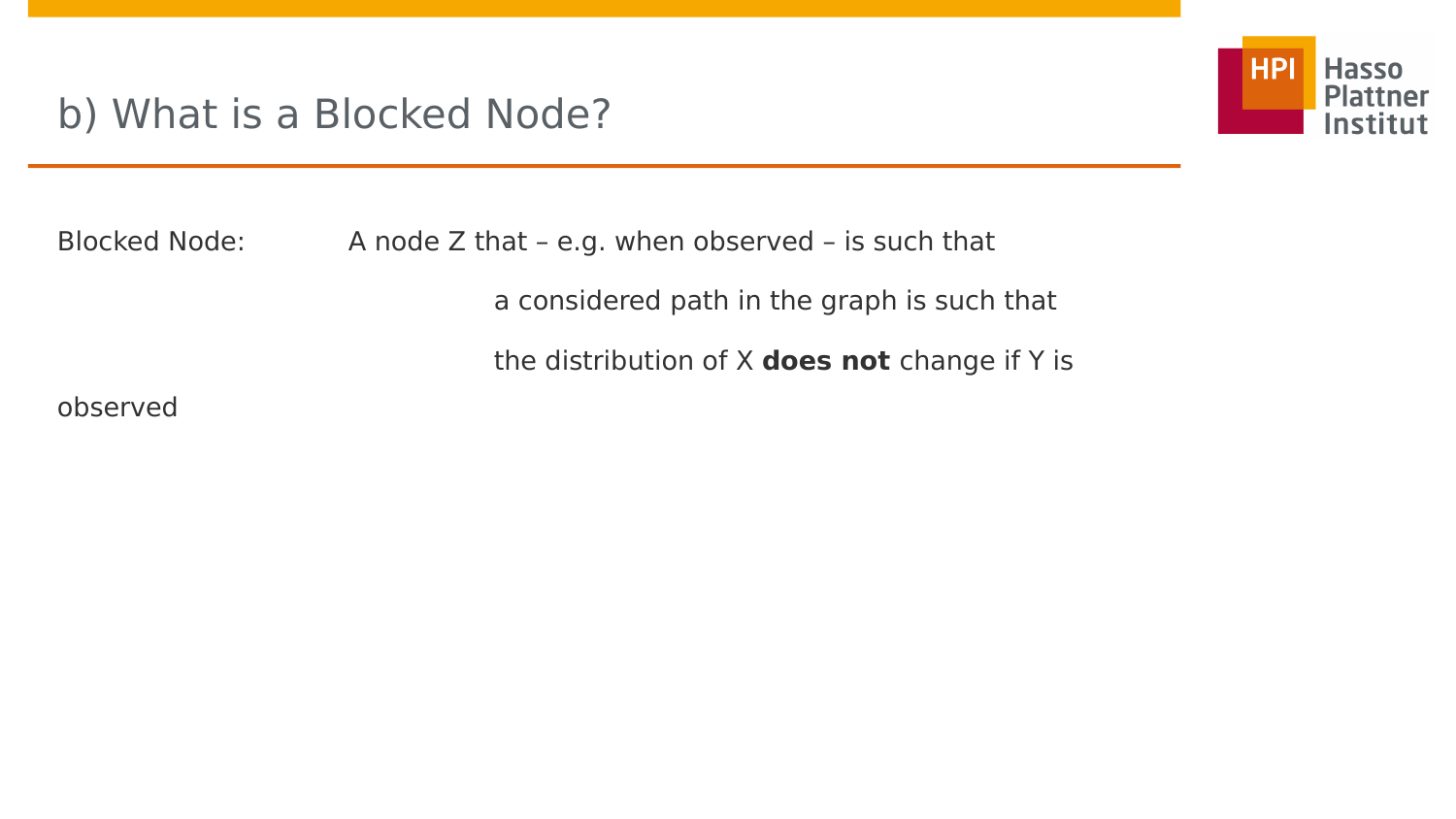

# b) What is a Blocked Node?
Blocked Node:	A node Z that – e.g. when observed – is such that
			a considered path in the graph is such that
			the distribution of X does not change if Y is observed